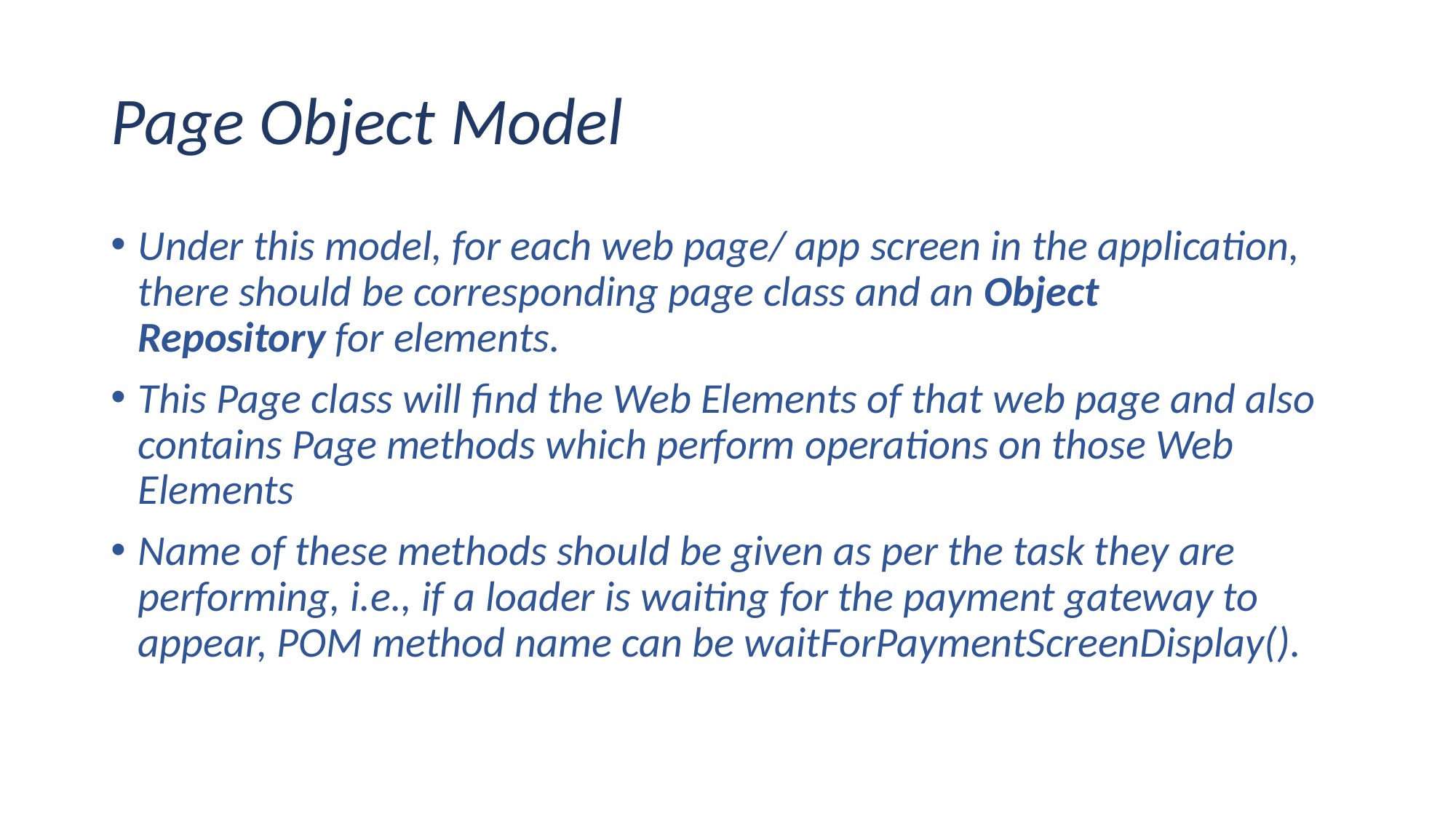

# Page Object Model
Under this model, for each web page/ app screen in the application, there should be corresponding page class and an Object Repository for elements.
This Page class will find the Web Elements of that web page and also contains Page methods which perform operations on those Web Elements
Name of these methods should be given as per the task they are performing, i.e., if a loader is waiting for the payment gateway to appear, POM method name can be waitForPaymentScreenDisplay().